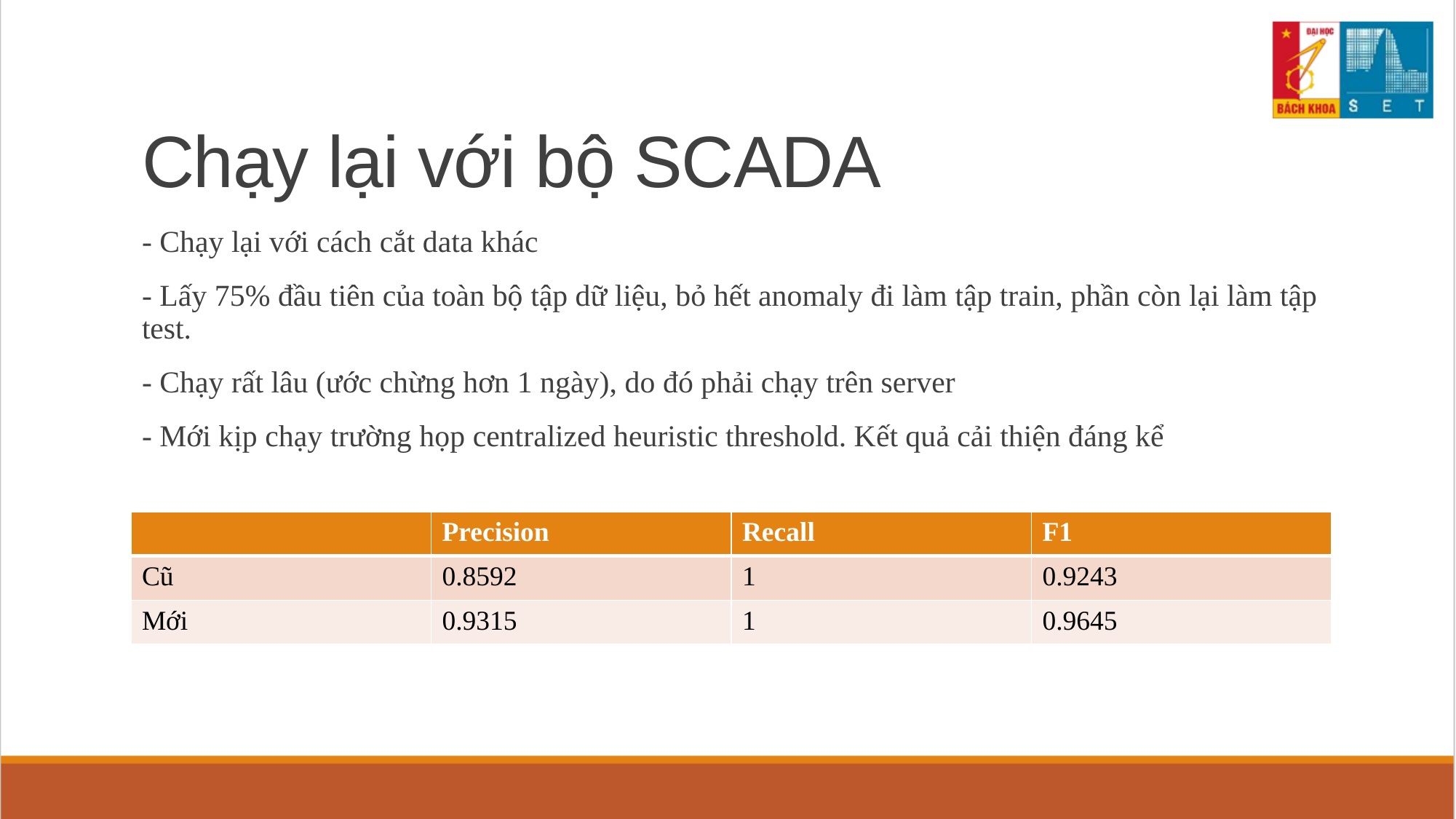

# Chạy lại với bộ SCADA
- Chạy lại với cách cắt data khác
- Lấy 75% đầu tiên của toàn bộ tập dữ liệu, bỏ hết anomaly đi làm tập train, phần còn lại làm tập test.
- Chạy rất lâu (ước chừng hơn 1 ngày), do đó phải chạy trên server
- Mới kịp chạy trường họp centralized heuristic threshold. Kết quả cải thiện đáng kể
|  | Precision | Recall | F1 |
| --- | --- | --- | --- |
| Cũ | 0.8592 | 1 | 0.9243 |
| Mới | 0.9315 | 1 | 0.9645 |